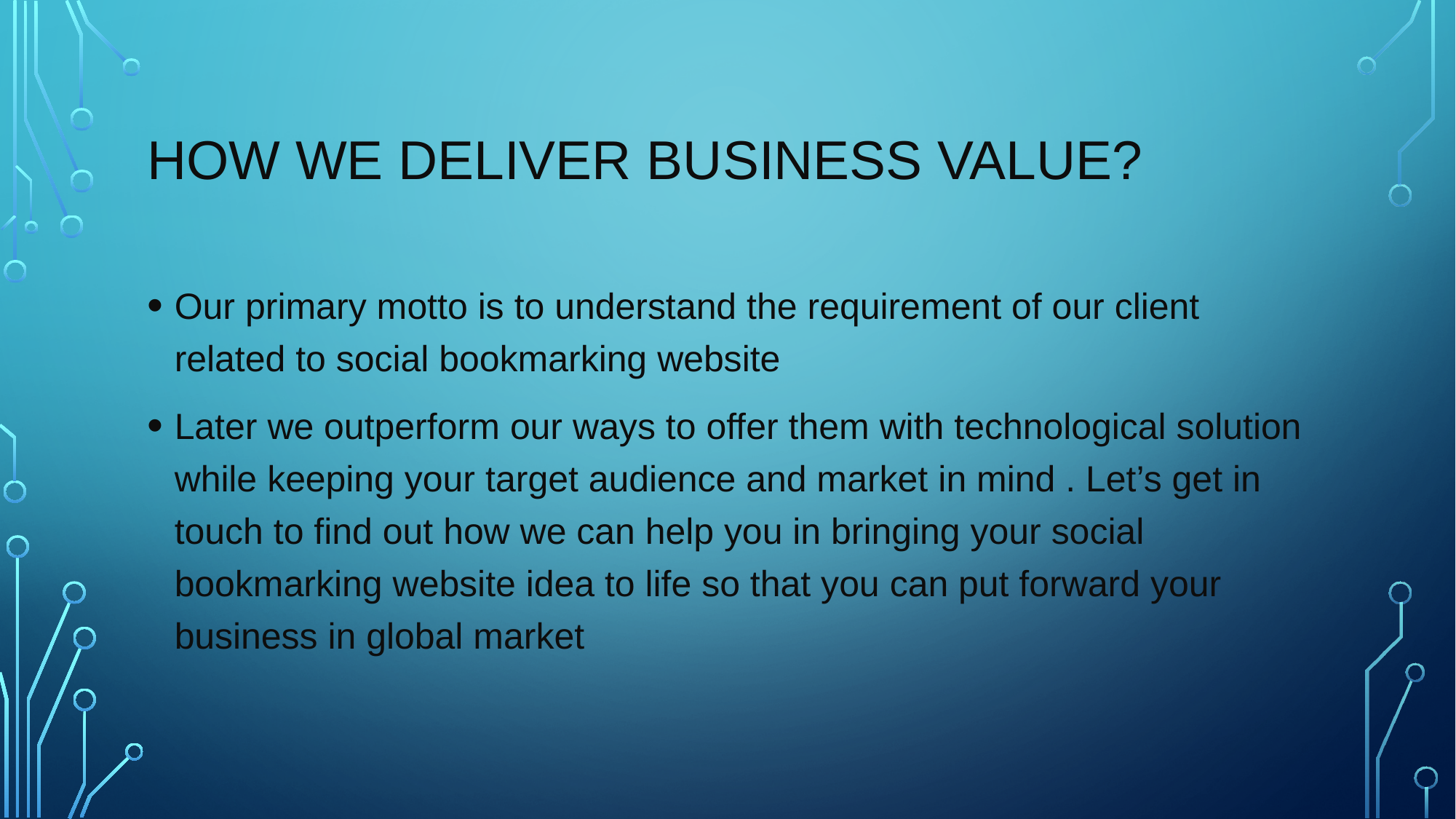

# How we deliver business value?
Our primary motto is to understand the requirement of our client related to social bookmarking website
Later we outperform our ways to offer them with technological solution while keeping your target audience and market in mind . Let’s get in touch to find out how we can help you in bringing your social bookmarking website idea to life so that you can put forward your business in global market